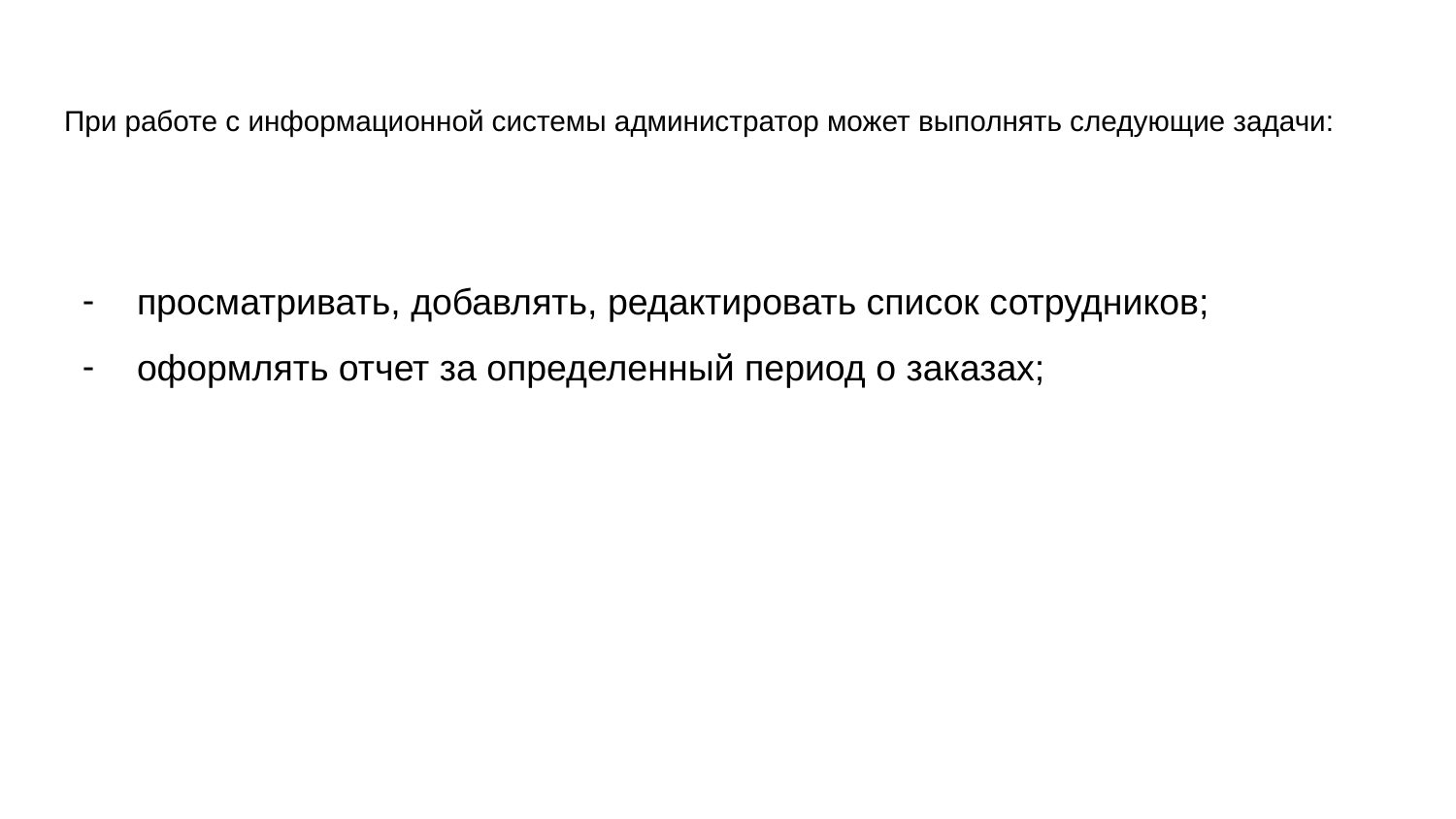

# При работе с информационной системы администратор может выполнять следующие задачи:

просматривать, добавлять, редактировать список сотрудников;
оформлять отчет за определенный период о заказах;